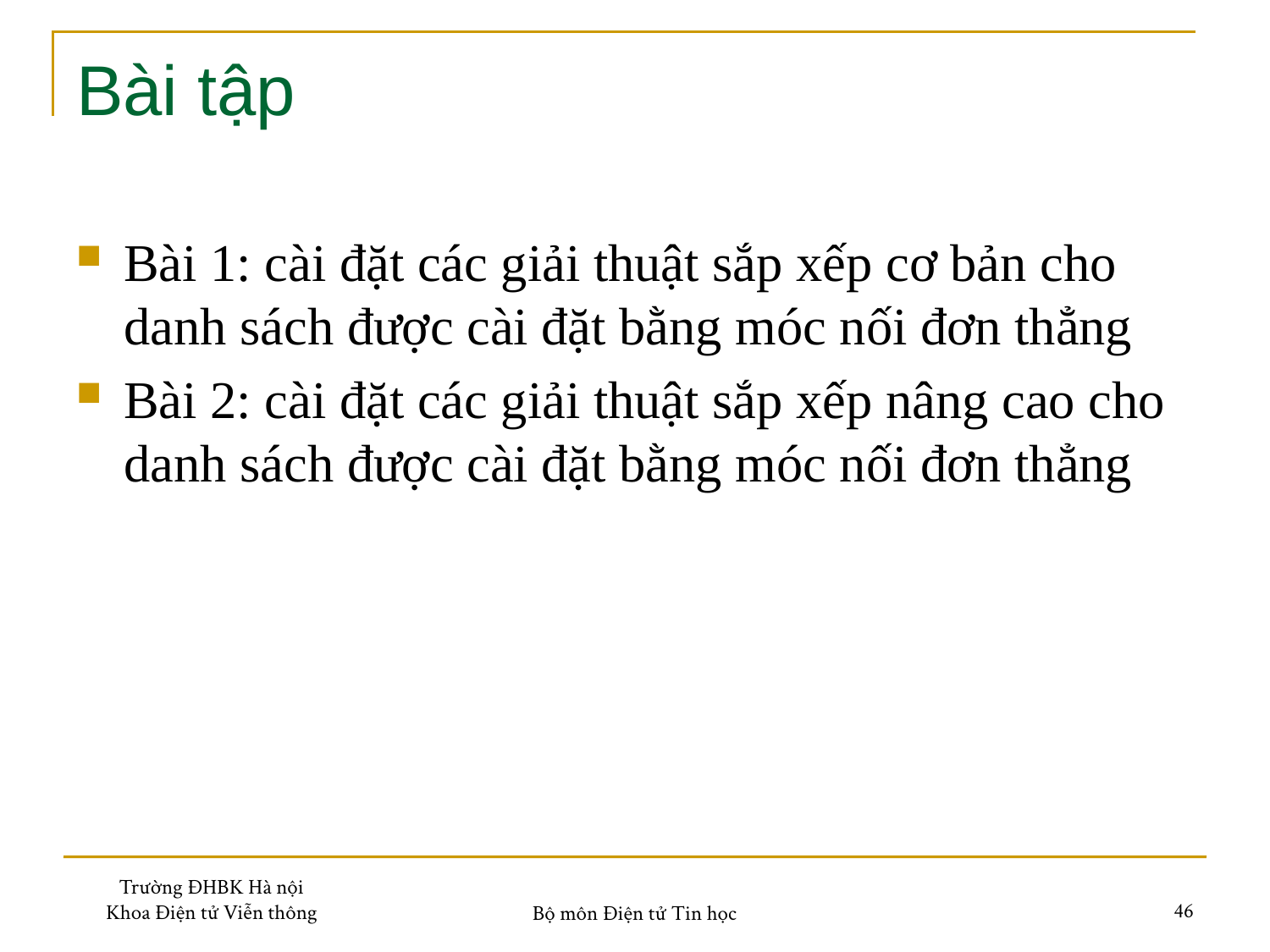

# Bài tập
Bài 1: cài đặt các giải thuật sắp xếp cơ bản cho danh sách được cài đặt bằng móc nối đơn thẳng
Bài 2: cài đặt các giải thuật sắp xếp nâng cao cho danh sách được cài đặt bằng móc nối đơn thẳng
Trường ĐHBK Hà nội
Khoa Điện tử Viễn thông
46
Bộ môn Điện tử Tin học